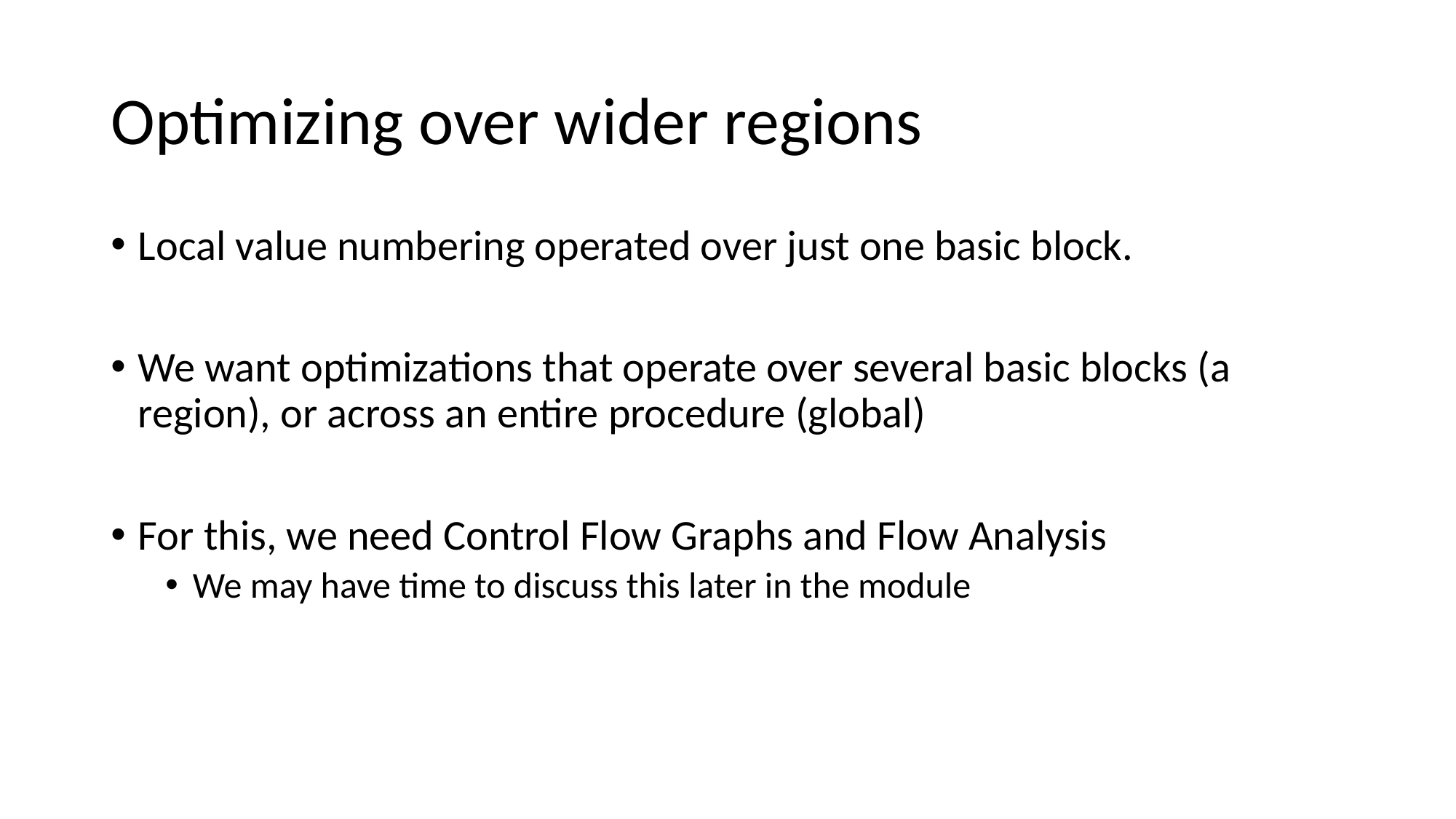

# Optimizing over wider regions

Local value numbering operated over just one basic block.

We want optimizations that operate over several basic blocks (a region), or across an entire procedure (global)

For this, we need Control Flow Graphs and Flow Analysis
We may have time to discuss this later in the module